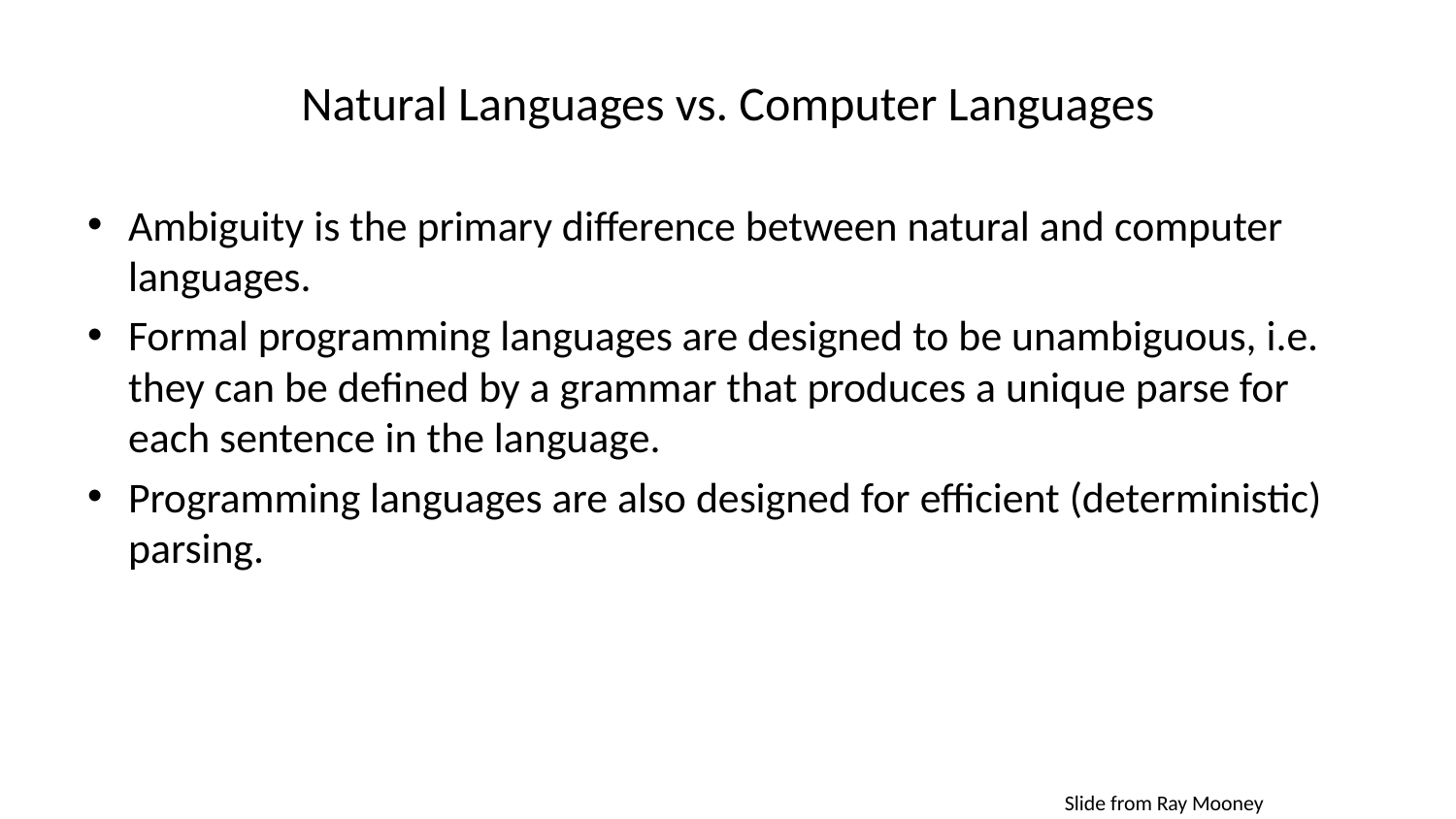

# Natural Languages vs. Computer Languages
Ambiguity is the primary difference between natural and computer languages.
Formal programming languages are designed to be unambiguous, i.e. they can be defined by a grammar that produces a unique parse for each sentence in the language.
Programming languages are also designed for efficient (deterministic) parsing.

Slide from Ray Mooney